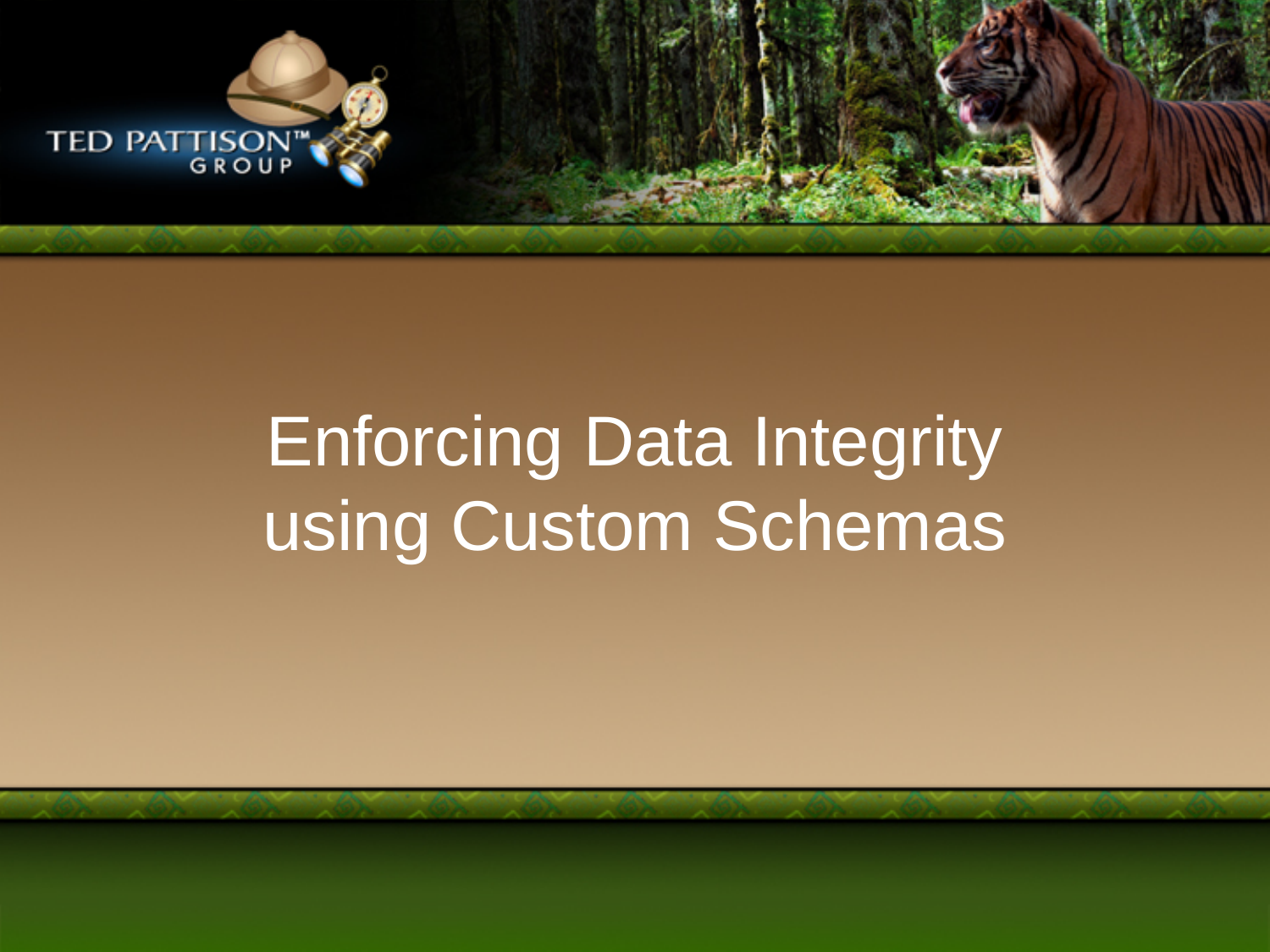

# Enforcing Data Integrity using Custom Schemas